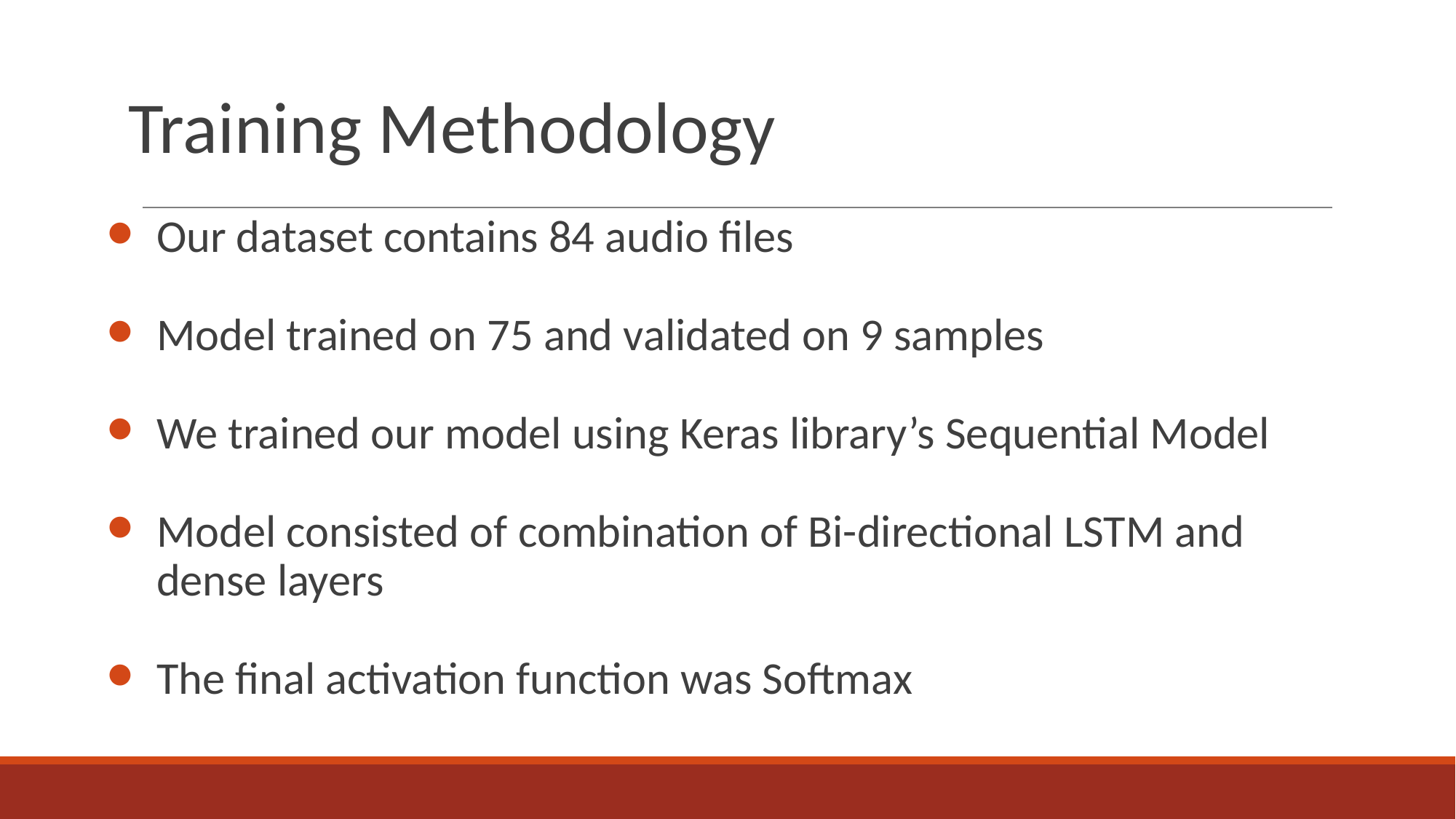

# Training Methodology
Our dataset contains 84 audio files

Model trained on 75 and validated on 9 samples

We trained our model using Keras library’s Sequential Model

Model consisted of combination of Bi-directional LSTM and dense layers

The final activation function was Softmax